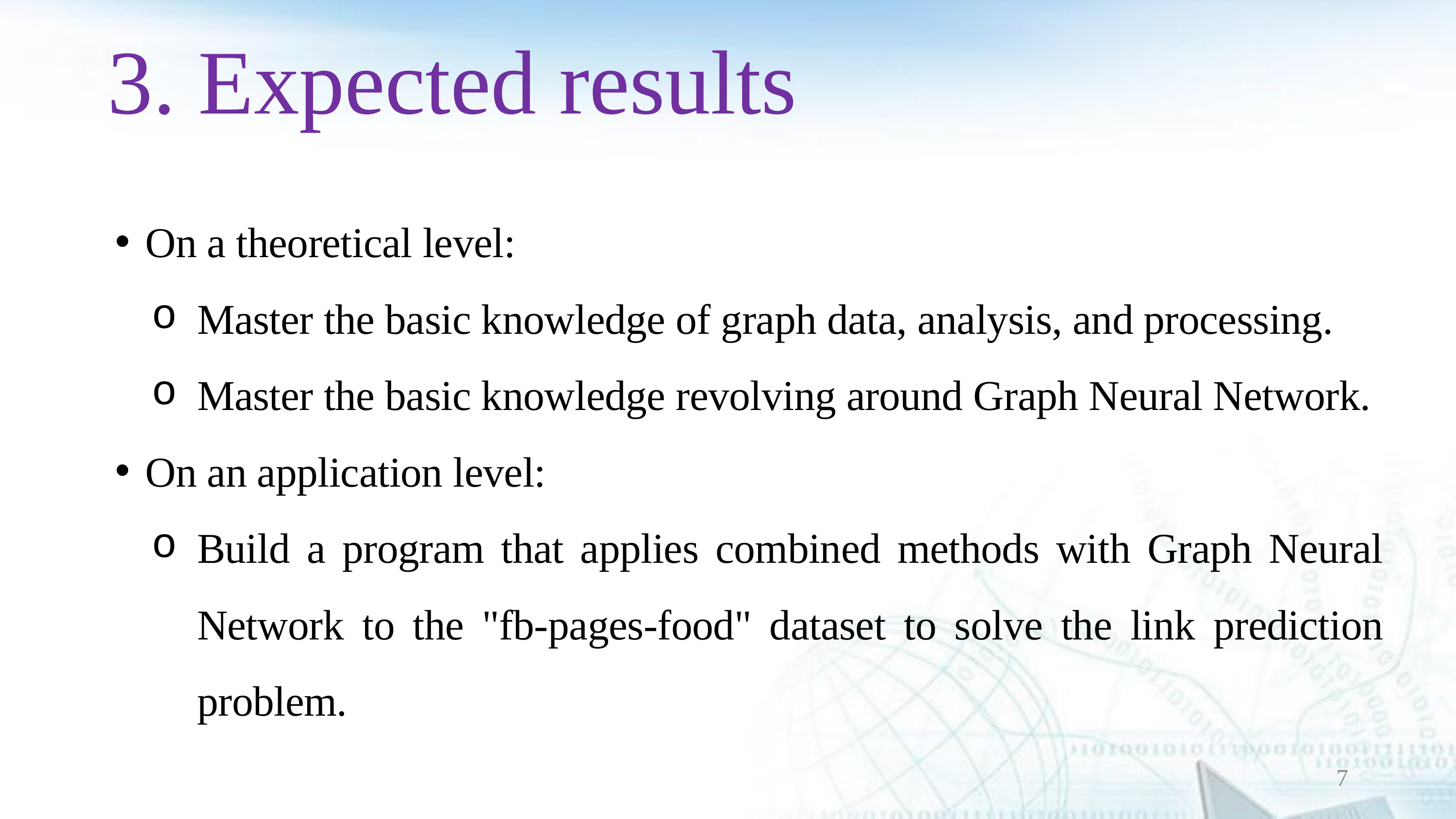

3. Expected results
On a theoretical level:
Master the basic knowledge of graph data, analysis, and processing.
Master the basic knowledge revolving around Graph Neural Network.
On an application level:
Build a program that applies combined methods with Graph Neural Network to the "fb-pages-food" dataset to solve the link prediction problem.
7